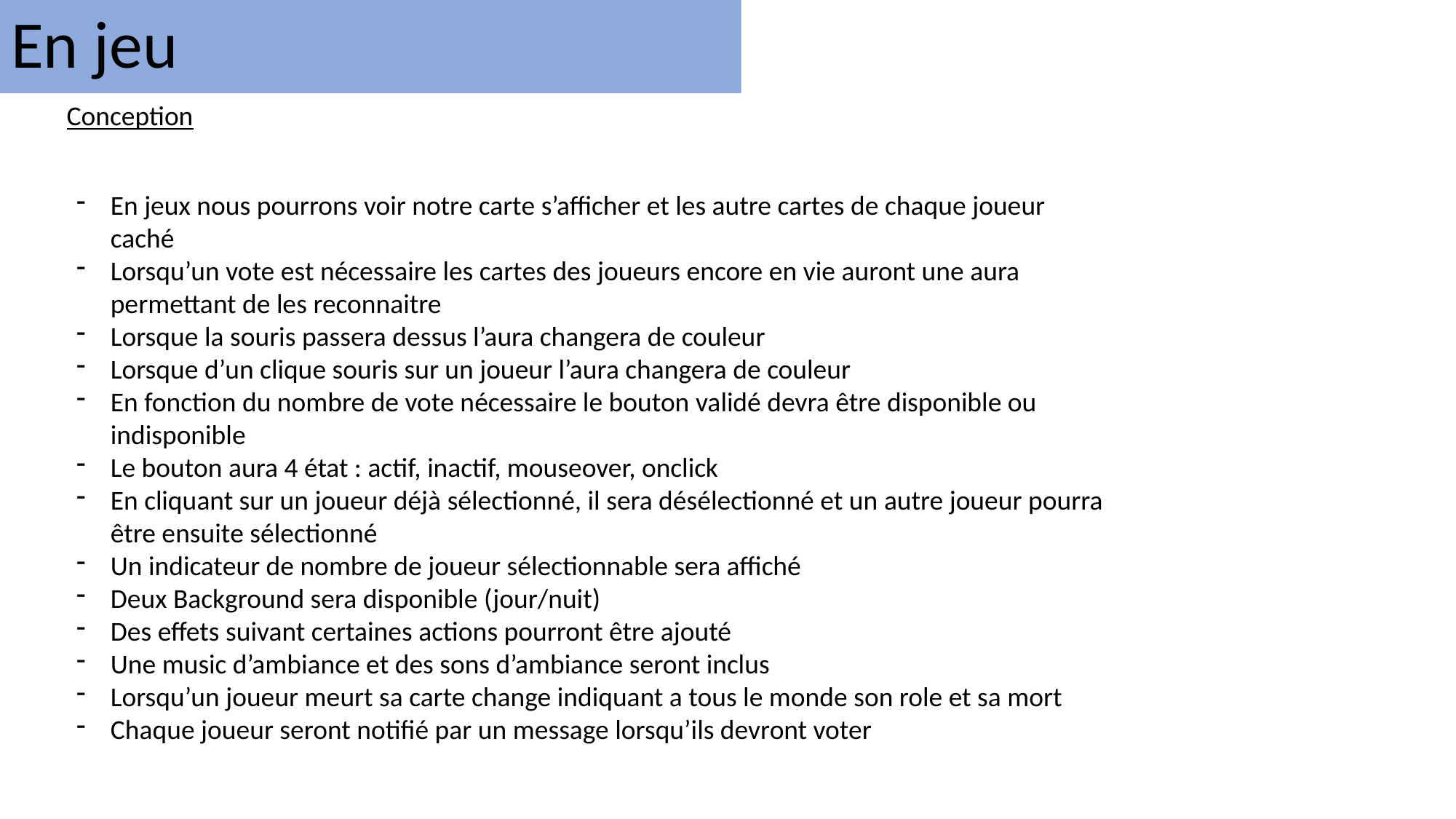

# En jeu
Conception
En jeux nous pourrons voir notre carte s’afficher et les autre cartes de chaque joueur caché
Lorsqu’un vote est nécessaire les cartes des joueurs encore en vie auront une aura permettant de les reconnaitre
Lorsque la souris passera dessus l’aura changera de couleur
Lorsque d’un clique souris sur un joueur l’aura changera de couleur
En fonction du nombre de vote nécessaire le bouton validé devra être disponible ou indisponible
Le bouton aura 4 état : actif, inactif, mouseover, onclick
En cliquant sur un joueur déjà sélectionné, il sera désélectionné et un autre joueur pourra être ensuite sélectionné
Un indicateur de nombre de joueur sélectionnable sera affiché
Deux Background sera disponible (jour/nuit)
Des effets suivant certaines actions pourront être ajouté
Une music d’ambiance et des sons d’ambiance seront inclus
Lorsqu’un joueur meurt sa carte change indiquant a tous le monde son role et sa mort
Chaque joueur seront notifié par un message lorsqu’ils devront voter